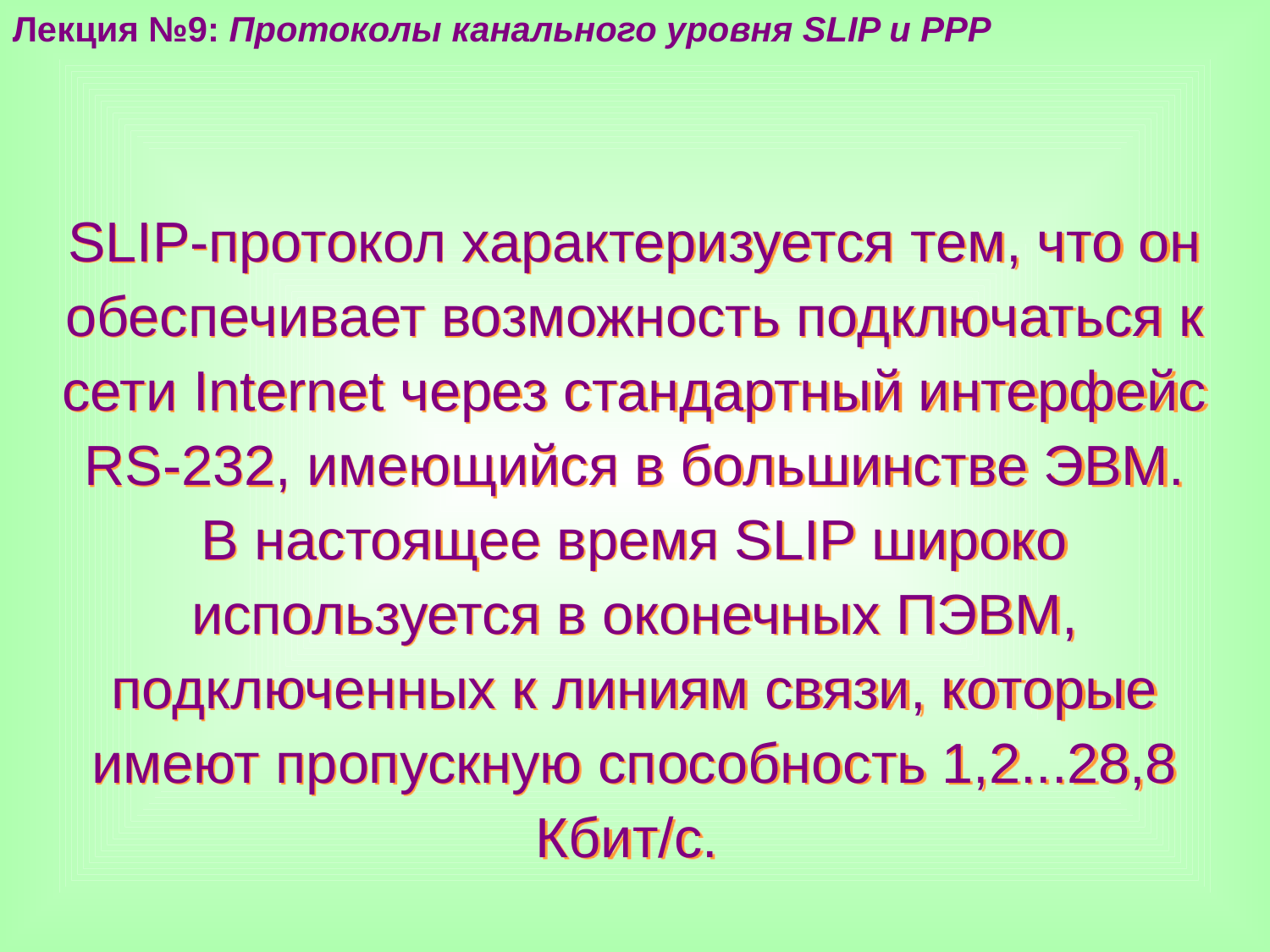

Лекция №9: Протоколы канального уровня SLIP и PPP
SLIP-протокол характеризуется тем, что он обеспечивает возможность подключаться к сети Internet через стандартный интерфейс RS-232, имеющийся в большинстве ЭВМ. В настоящее время SLIP широко используется в оконечных ПЭВМ, подключенных к линиям связи, которые имеют пропускную способность 1,2...28,8 Кбит/с.